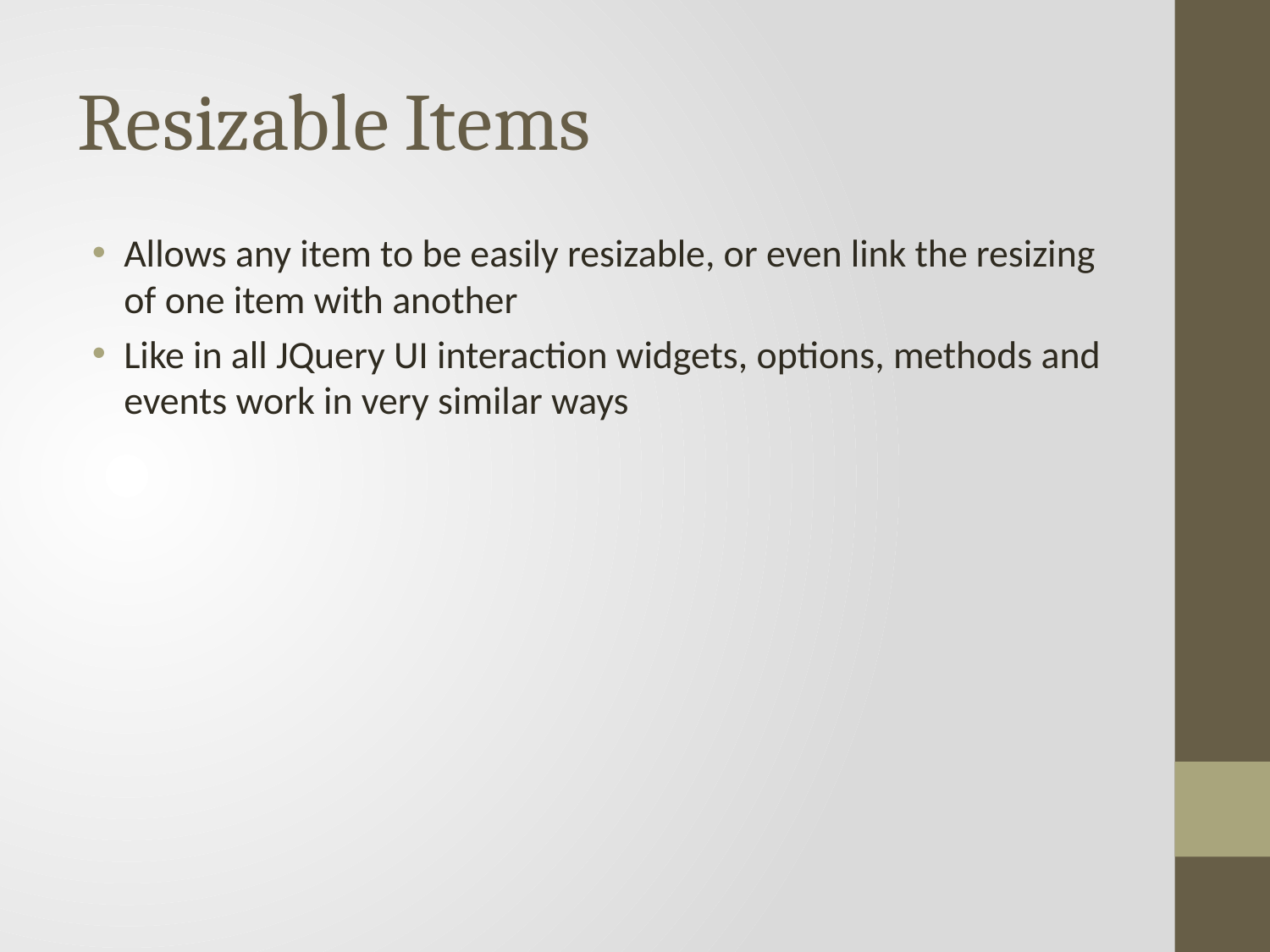

# Resizable Items
Allows any item to be easily resizable, or even link the resizing of one item with another
Like in all JQuery UI interaction widgets, options, methods and events work in very similar ways